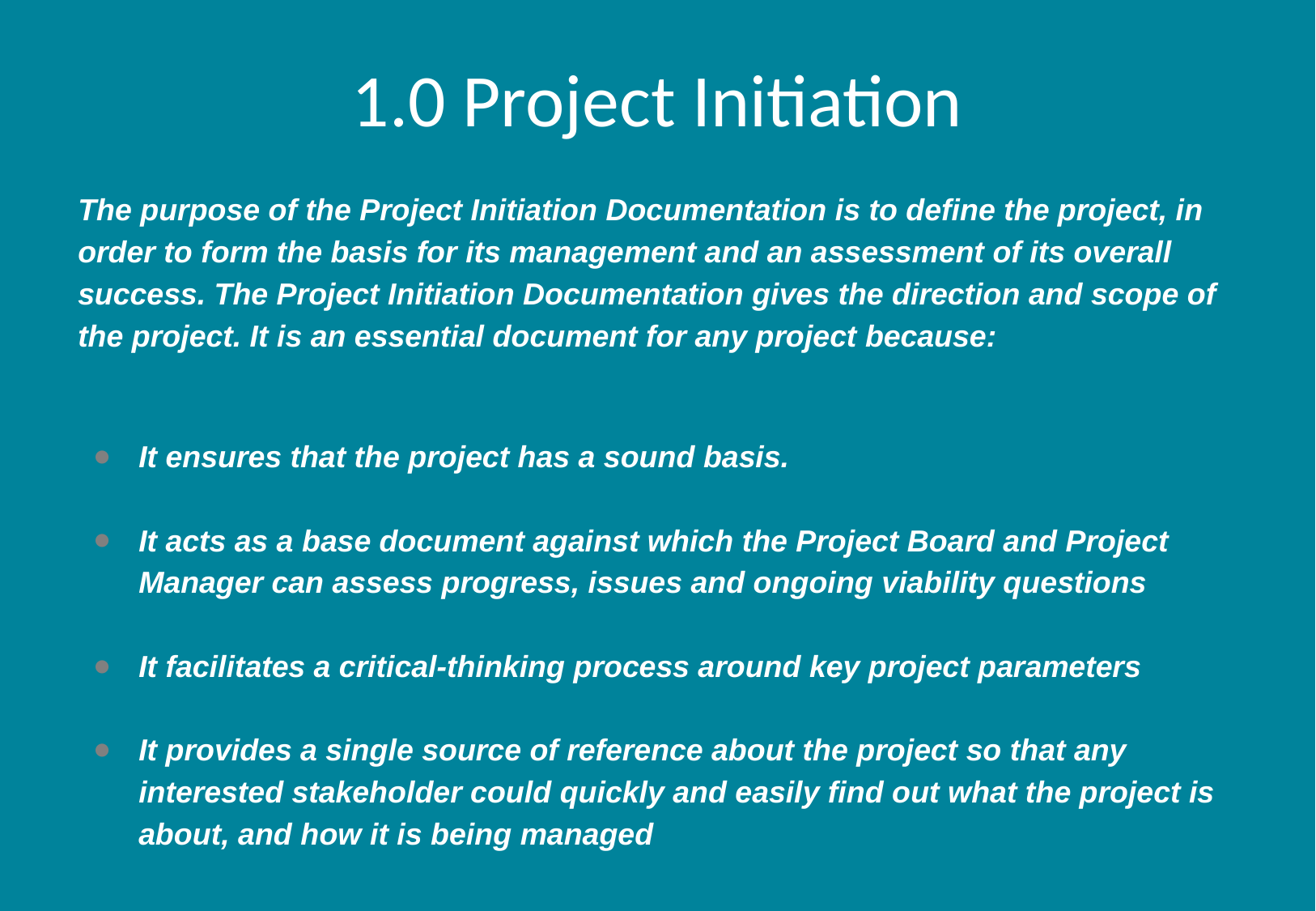

# 1.0 Project Initiation
The purpose of the Project Initiation Documentation is to define the project, in order to form the basis for its management and an assessment of its overall success. The Project Initiation Documentation gives the direction and scope of the project. It is an essential document for any project because:

It ensures that the project has a sound basis.

It acts as a base document against which the Project Board and Project Manager can assess progress, issues and ongoing viability questions

It facilitates a critical-thinking process around key project parameters

It provides a single source of reference about the project so that any interested stakeholder could quickly and easily find out what the project is about, and how it is being managed